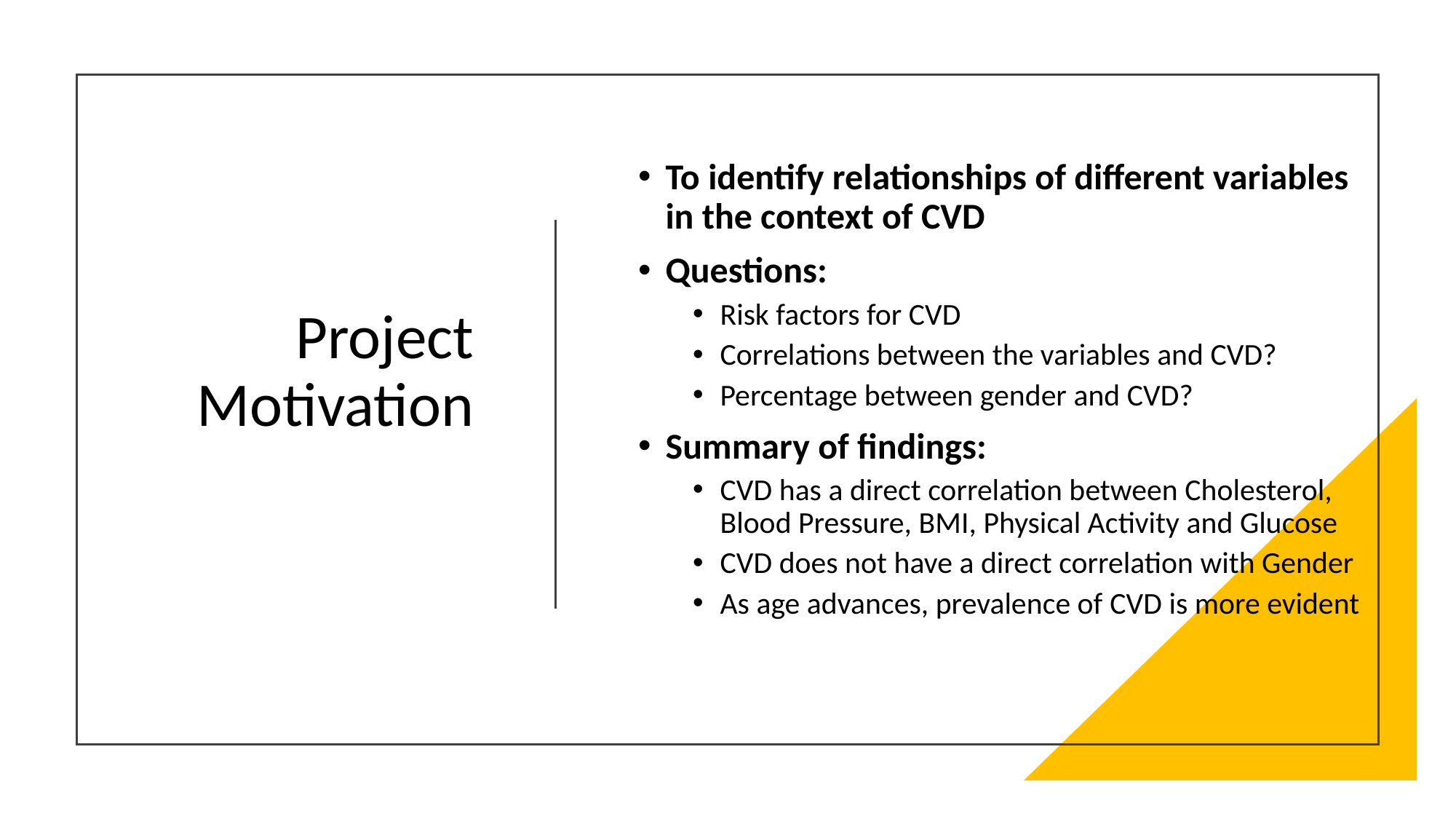

# Project Motivation
To identify relationships of different variables in the context of CVD
Questions:
Risk factors for CVD
Correlations between the variables and CVD?
Percentage between gender and CVD?
Summary of findings:
CVD has a direct correlation between Cholesterol, Blood Pressure, BMI, Physical Activity and Glucose
CVD does not have a direct correlation with Gender
As age advances, prevalence of CVD is more evident